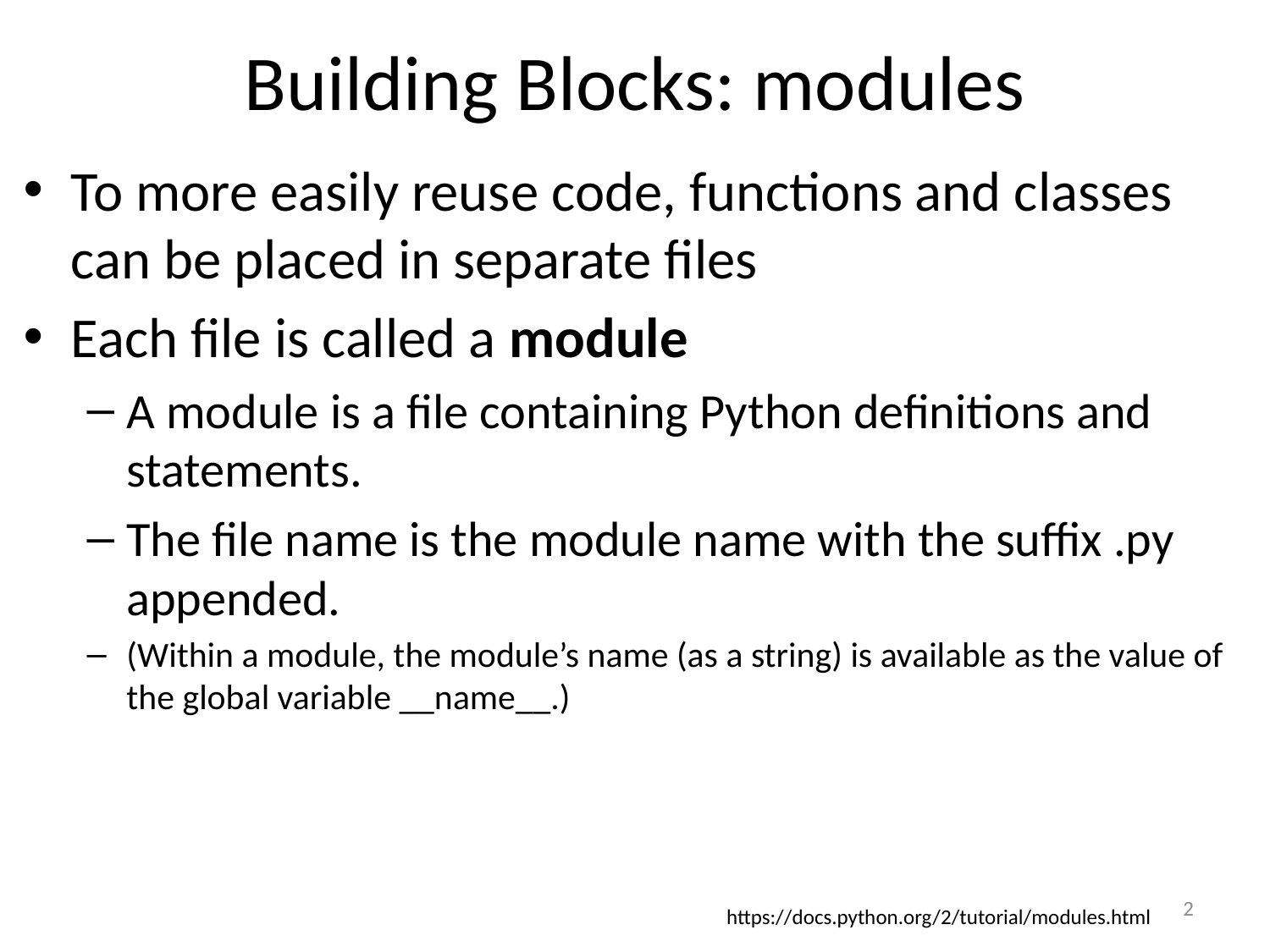

# Building Blocks: modules
To more easily reuse code, functions and classes can be placed in separate files
Each file is called a module
A module is a file containing Python definitions and statements.
The file name is the module name with the suffix .py appended.
(Within a module, the module’s name (as a string) is available as the value of the global variable __name__.)
2
https://docs.python.org/2/tutorial/modules.html